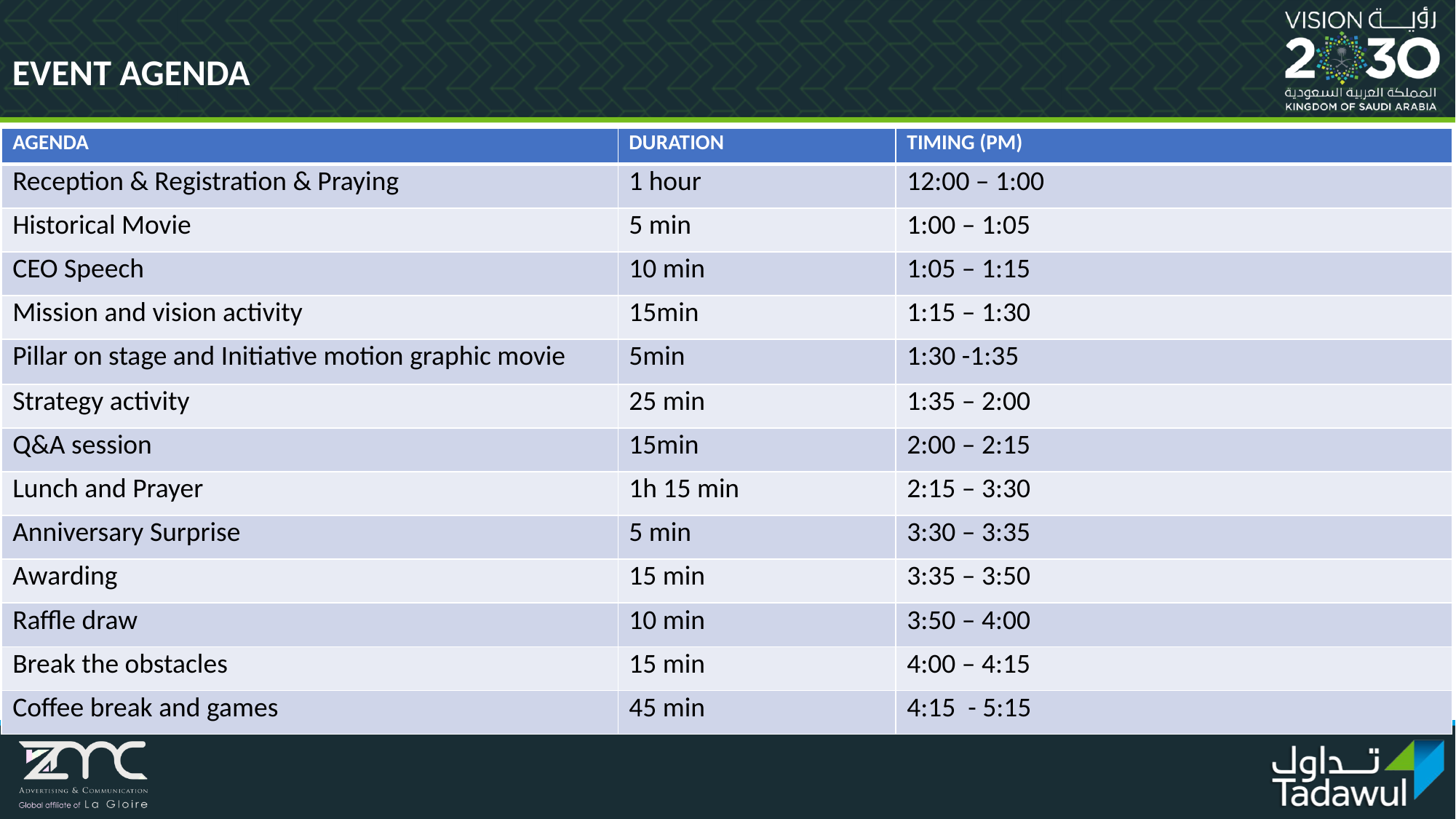

EVENT AGENDA
| AGENDA | DURATION | TIMING (PM) |
| --- | --- | --- |
| Reception & Registration & Praying | 1 hour | 12:00 – 1:00 |
| Historical Movie | 5 min | 1:00 – 1:05 |
| CEO Speech | 10 min | 1:05 – 1:15 |
| Mission and vision activity | 15min | 1:15 – 1:30 |
| Pillar on stage and Initiative motion graphic movie | 5min | 1:30 -1:35 |
| Strategy activity | 25 min | 1:35 – 2:00 |
| Q&A session | 15min | 2:00 – 2:15 |
| Lunch and Prayer | 1h 15 min | 2:15 – 3:30 |
| Anniversary Surprise | 5 min | 3:30 – 3:35 |
| Awarding | 15 min | 3:35 – 3:50 |
| Raffle draw | 10 min | 3:50 – 4:00 |
| Break the obstacles | 15 min | 4:00 – 4:15 |
| Coffee break and games | 45 min | 4:15 - 5:15 |